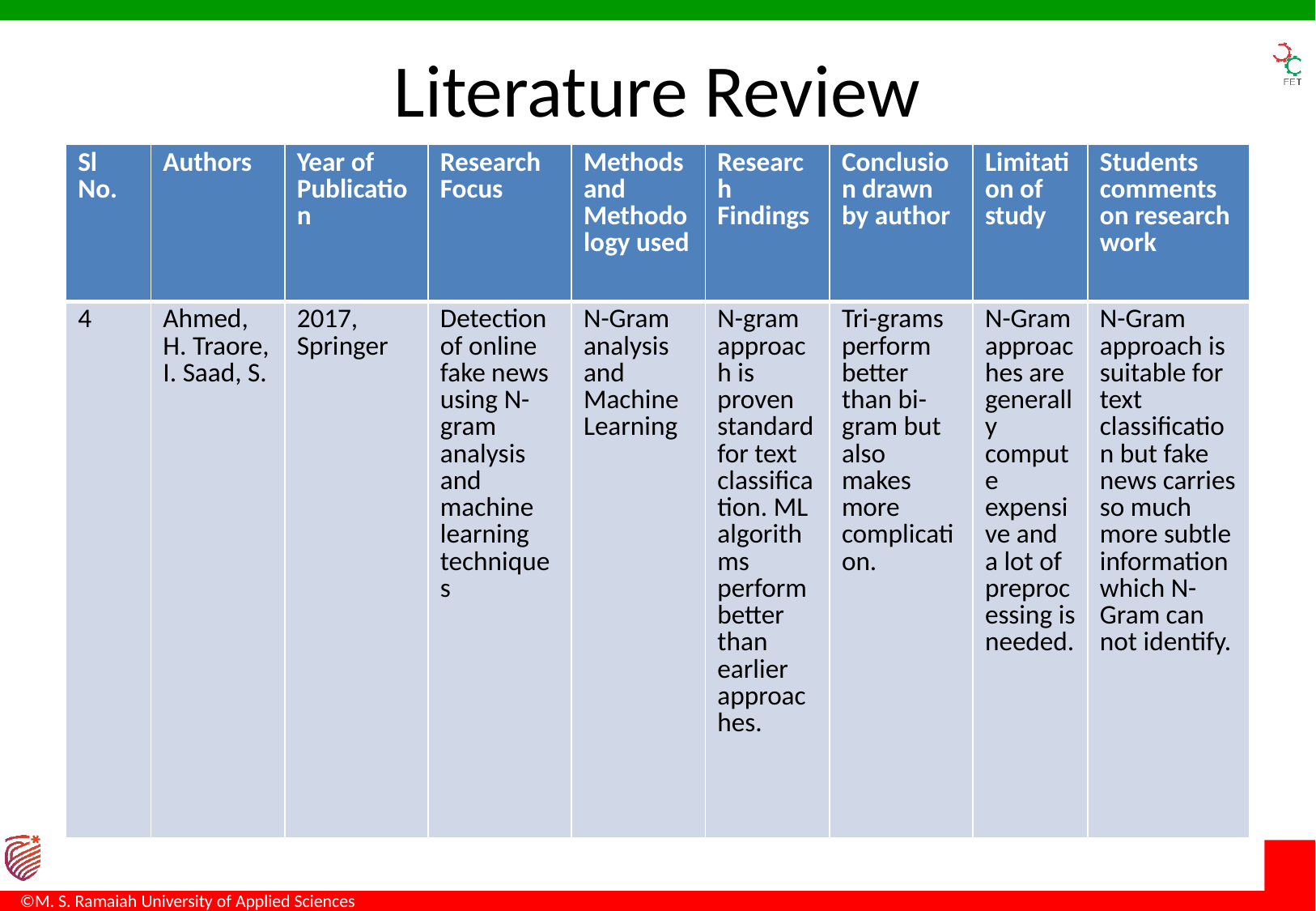

# Literature Review
| Sl No. | Authors | Year of Publication | Research Focus | Methods and Methodology used | Research Findings | Conclusion drawn by author | Limitation of study | Students comments on research work |
| --- | --- | --- | --- | --- | --- | --- | --- | --- |
| 4 | Ahmed, H. Traore, I. Saad, S. | 2017, Springer | Detection of online fake news using N-gram analysis and machine learning techniques | N-Gram analysis and Machine Learning | N-gram approach is proven standard for text classification. ML algorithms perform better than earlier approaches. | Tri-grams perform better than bi-gram but also makes more complication. | N-Gram approaches are generally compute expensive and a lot of preprocessing is needed. | N-Gram approach is suitable for text classification but fake news carries so much more subtle information which N-Gram can not identify. |